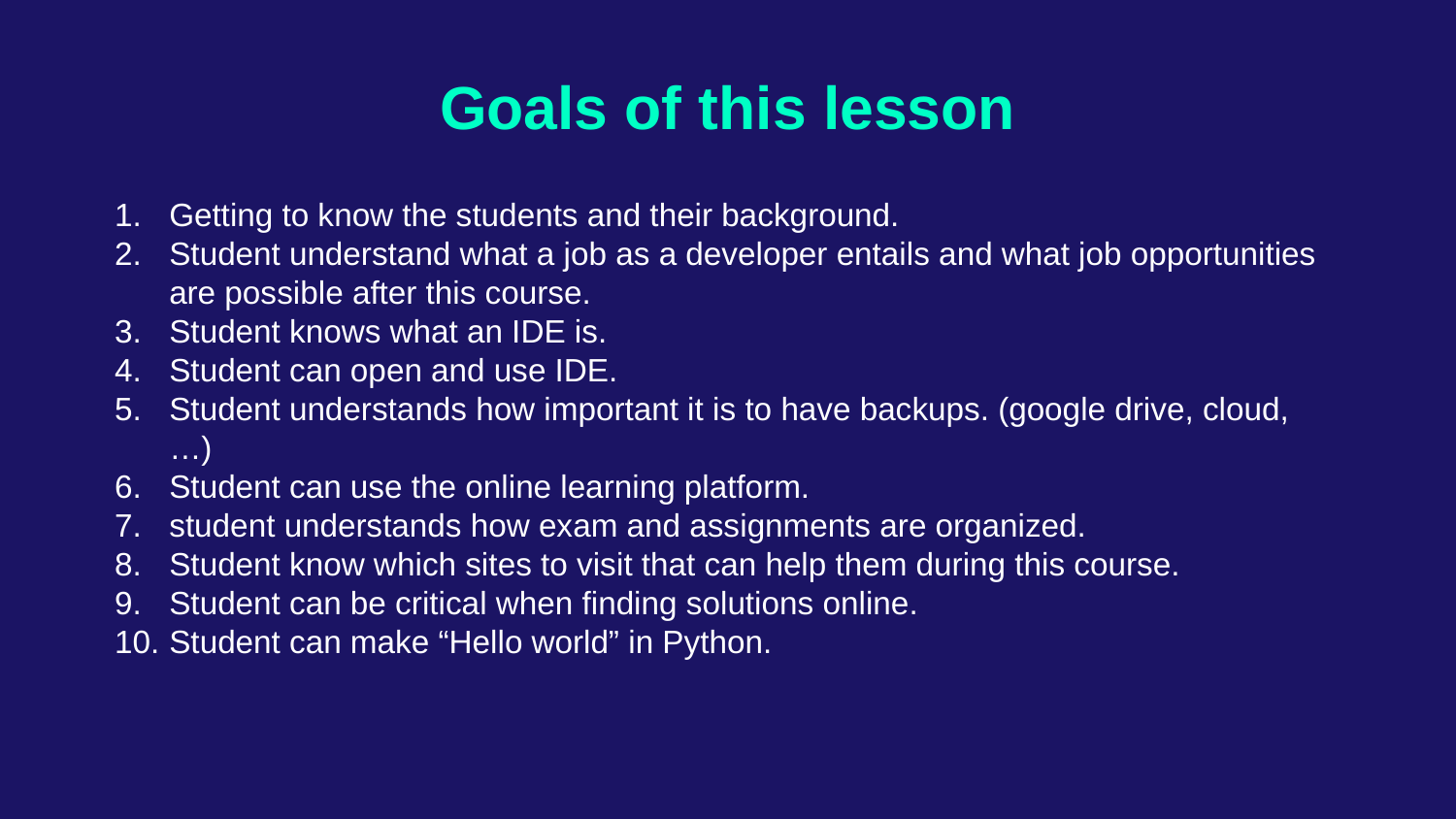

# Goals of this lesson
Getting to know the students and their background.
Student understand what a job as a developer entails and what job opportunities are possible after this course.
Student knows what an IDE is.
Student can open and use IDE.
Student understands how important it is to have backups. (google drive, cloud, …)
Student can use the online learning platform.
student understands how exam and assignments are organized.
Student know which sites to visit that can help them during this course.
Student can be critical when finding solutions online.
Student can make “Hello world” in Python.